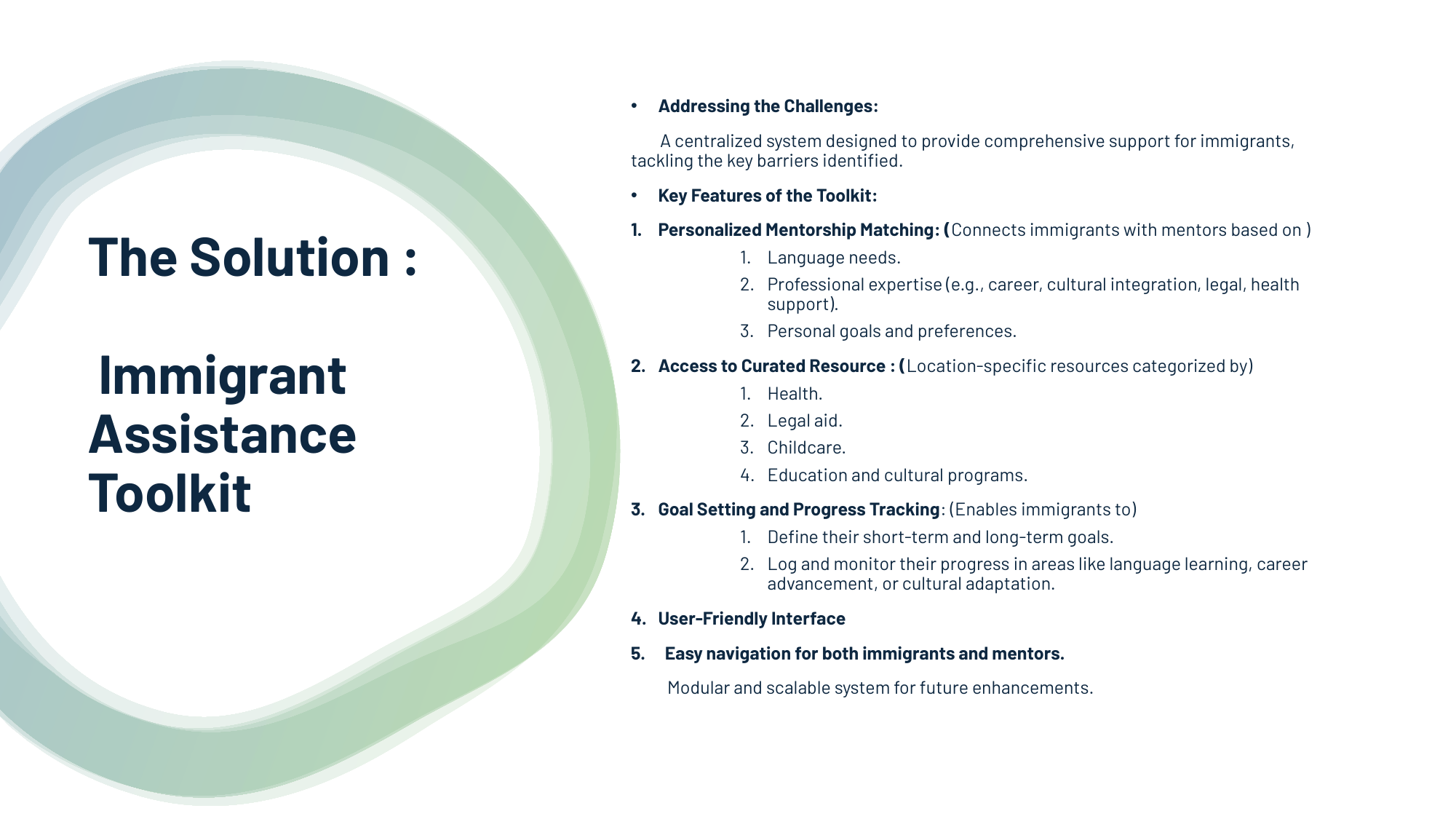

Addressing the Challenges:
        A centralized system designed to provide comprehensive support for immigrants, tackling the key barriers identified.
Key Features of the Toolkit:
Personalized Mentorship Matching: (Connects immigrants with mentors based on )
Language needs.
Professional expertise (e.g., career, cultural integration, legal, health support).
Personal goals and preferences.
Access to Curated Resource : (Location-specific resources categorized by)
Health.
Legal aid.
Childcare.
Education and cultural programs.
Goal Setting and Progress Tracking: (Enables immigrants to)
Define their short-term and long-term goals.
Log and monitor their progress in areas like language learning, career advancement, or cultural adaptation.
User-Friendly Interface
Easy navigation for both immigrants and mentors.
          Modular and scalable system for future enhancements.

# The Solution : Immigrant Assistance Toolkit
3